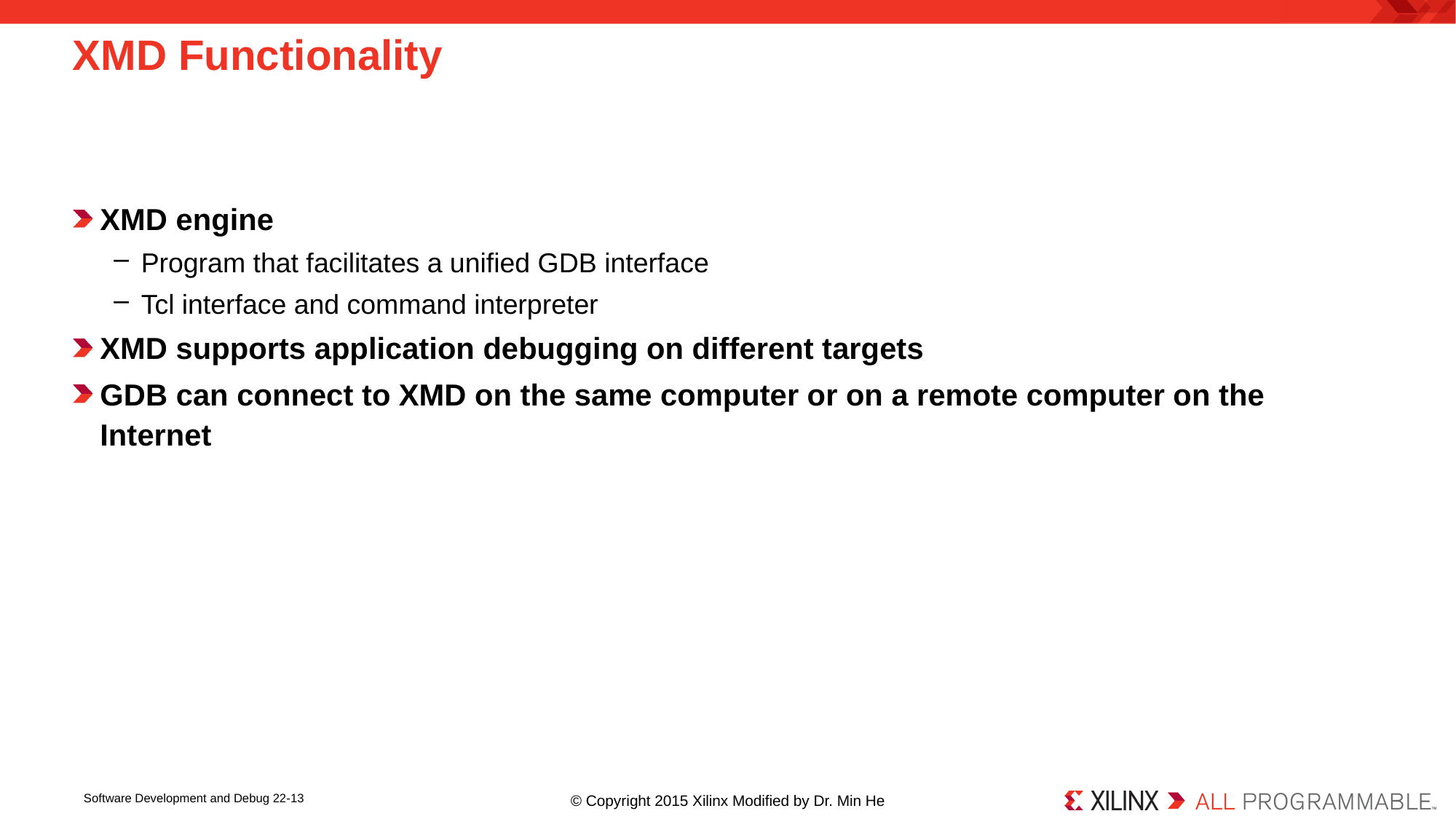

# XMD Functionality
XMD engine
Program that facilitates a unified GDB interface
Tcl interface and command interpreter
XMD supports application debugging on different targets
GDB can connect to XMD on the same computer or on a remote computer on the Internet

Software Development and Debug 22-13
© Copyright 2015 Xilinx Modified by Dr. Min He